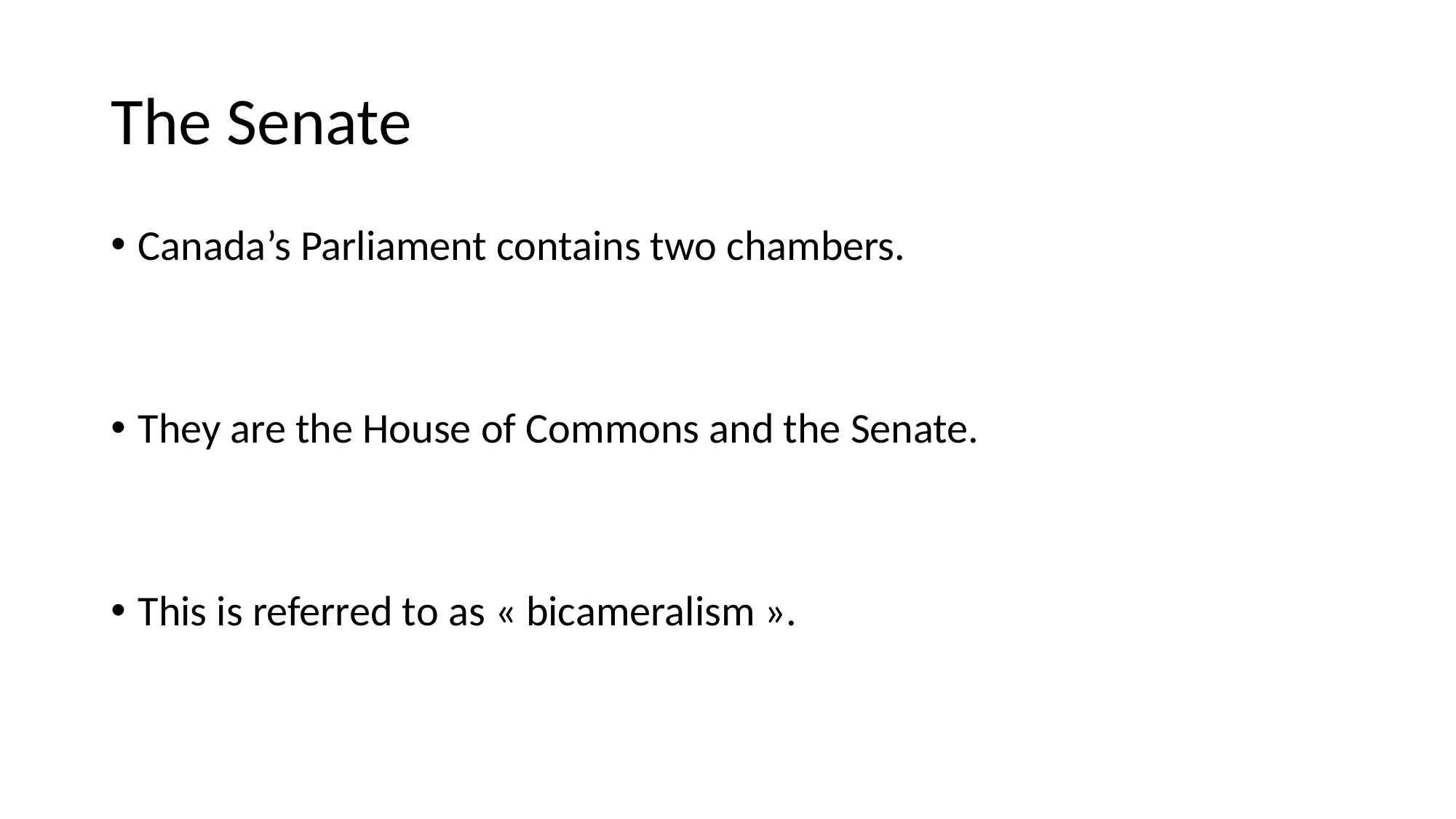

# The Senate
Canada’s Parliament contains two chambers.

They are the House of Commons and the Senate.

This is referred to as « bicameralism ».